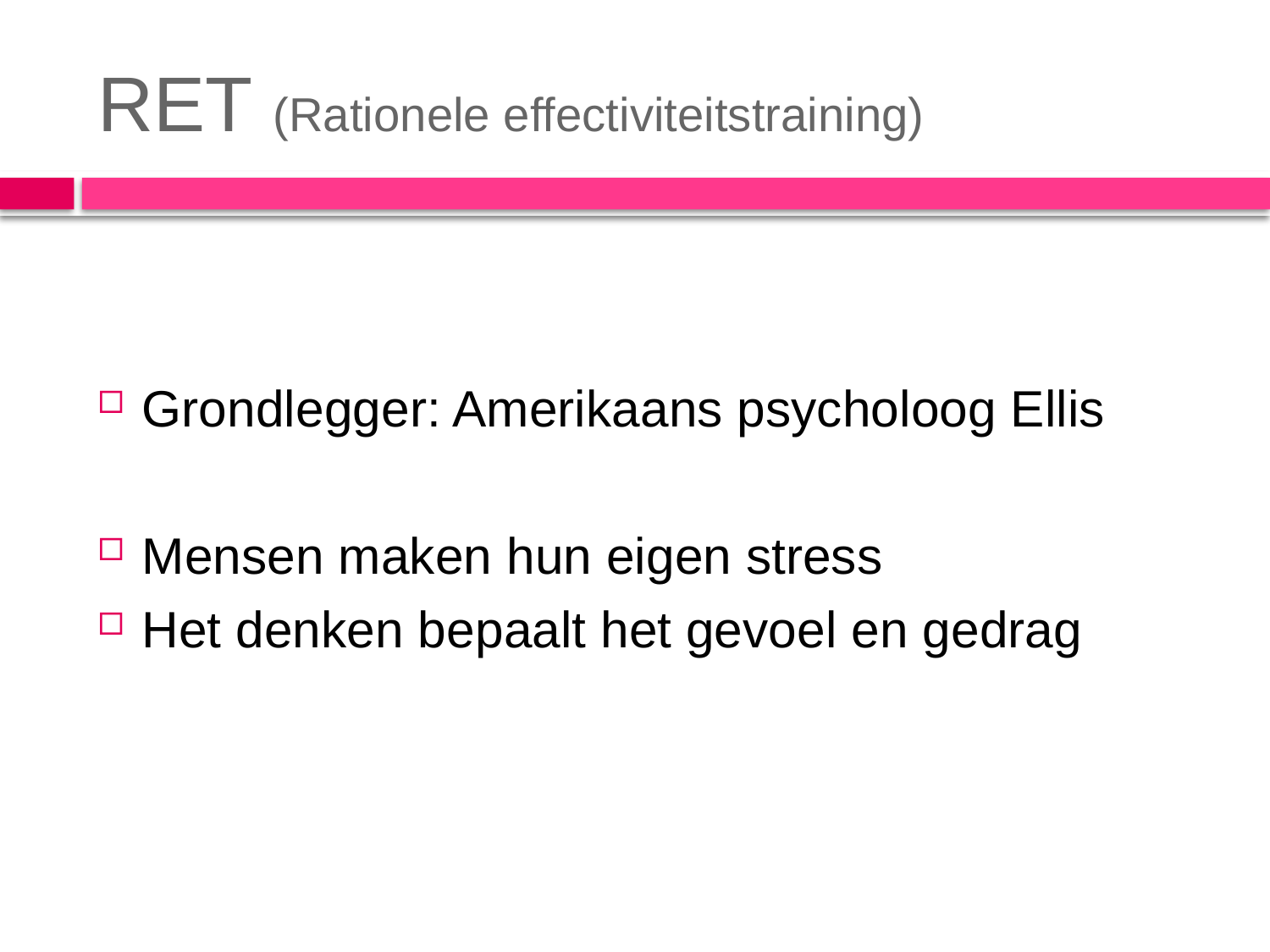

# RET (Rationele effectiviteitstraining)

Grondlegger: Amerikaans psycholoog Ellis

Mensen maken hun eigen stress
Het denken bepaalt het gevoel en gedrag